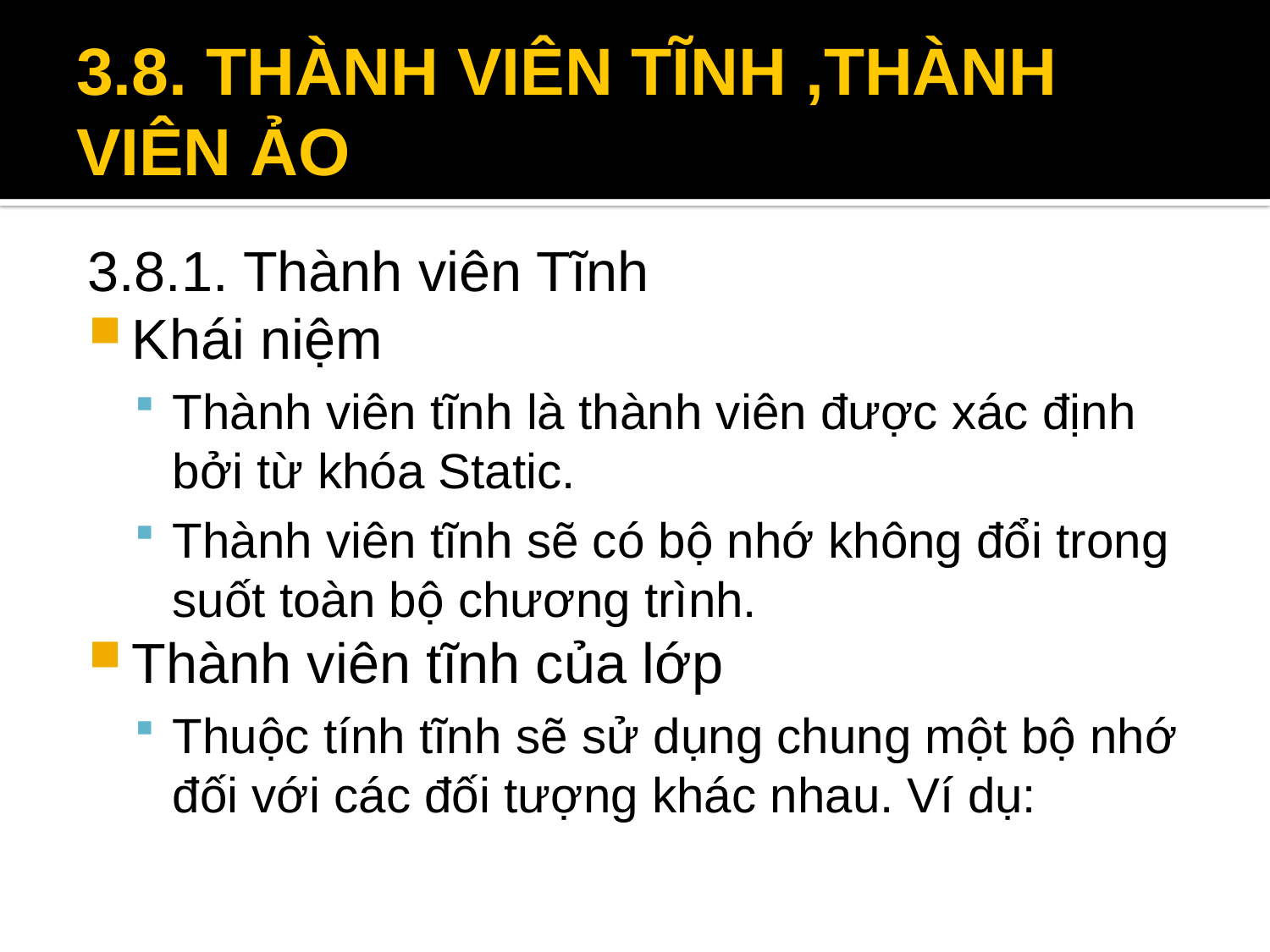

# 3.8. THÀNH VIÊN TĨNH ,THÀNH VIÊN ẢO
3.8.1. Thành viên Tĩnh
Khái niệm
Thành viên tĩnh là thành viên được xác định bởi từ khóa Static.
Thành viên tĩnh sẽ có bộ nhớ không đổi trong suốt toàn bộ chương trình.
Thành viên tĩnh của lớp
Thuộc tính tĩnh sẽ sử dụng chung một bộ nhớ đối với các đối tượng khác nhau. Ví dụ: